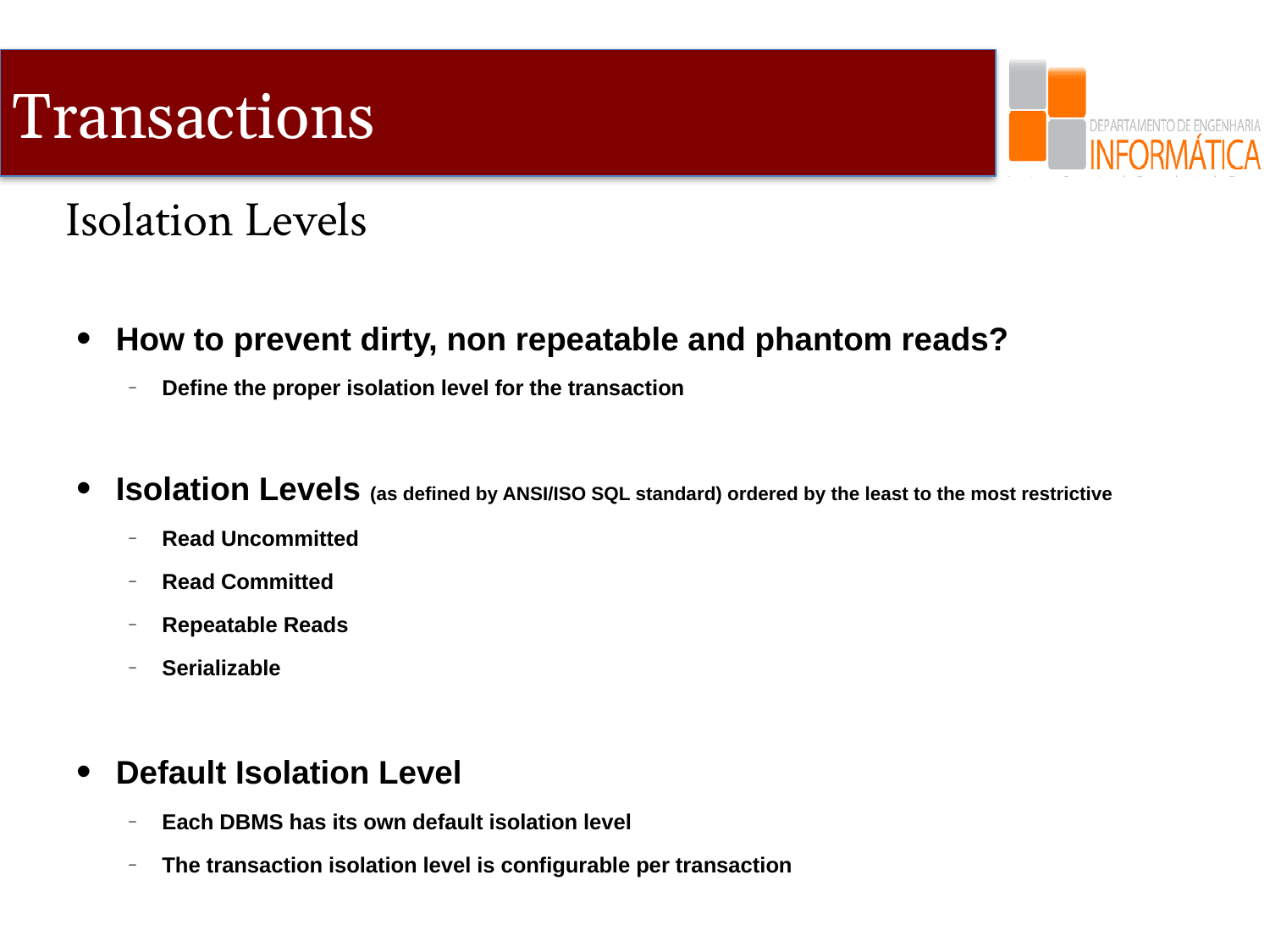

# Isolation Levels
How to prevent dirty, non repeatable and phantom reads?
Define the proper isolation level for the transaction

Isolation Levels (as defined by ANSI/ISO SQL standard) ordered by the least to the most restrictive
Read Uncommitted
Read Committed
Repeatable Reads
Serializable

Default Isolation Level
Each DBMS has its own default isolation level
The transaction isolation level is configurable per transaction